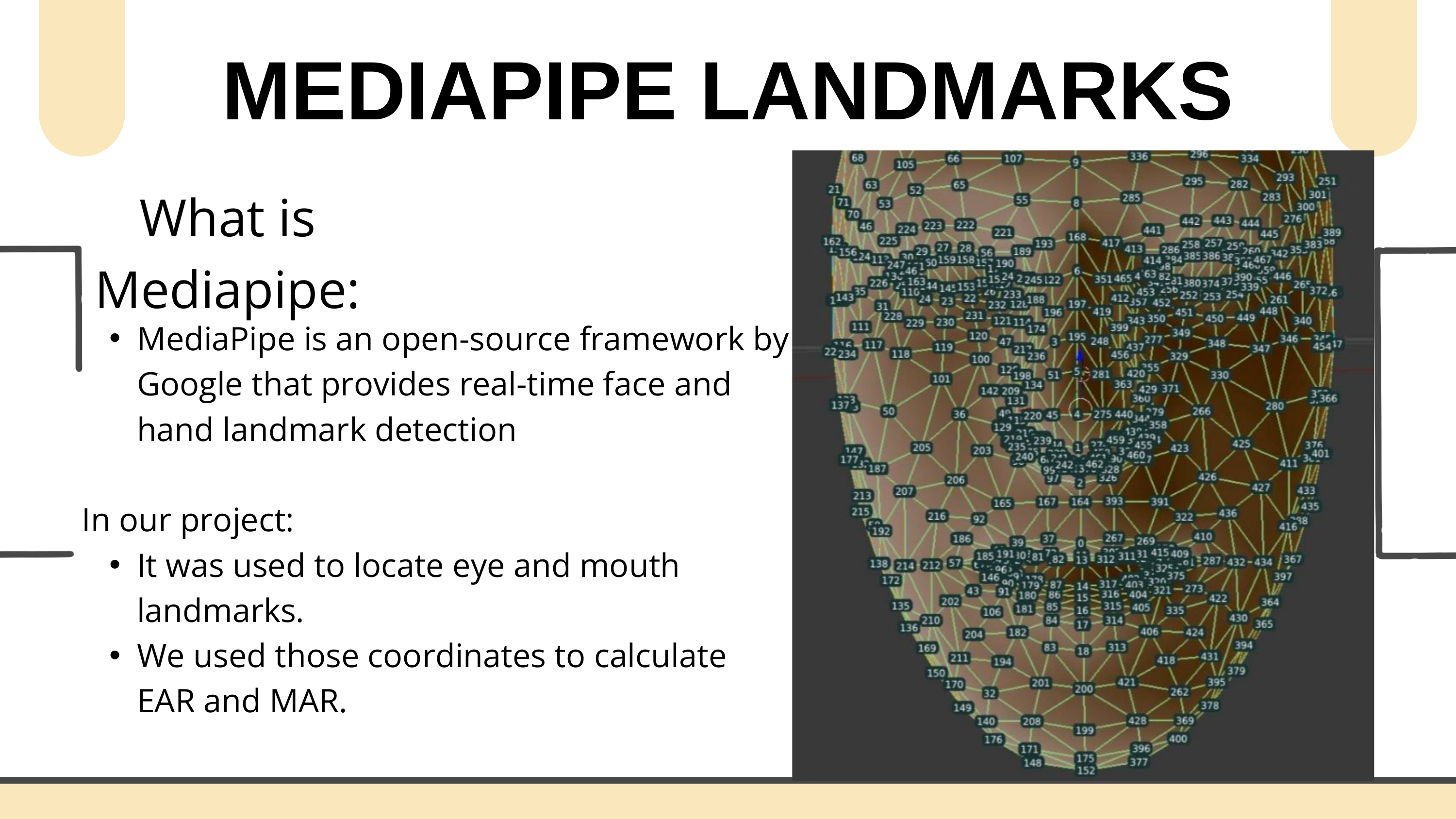

MEDIAPIPE LANDMARKS

What is Mediapipe:

MediaPipe is an open-source framework by Google that provides real-time face and hand landmark detection

In our project:
It was used to locate eye and mouth landmarks.
We used those coordinates to calculate EAR and MAR.